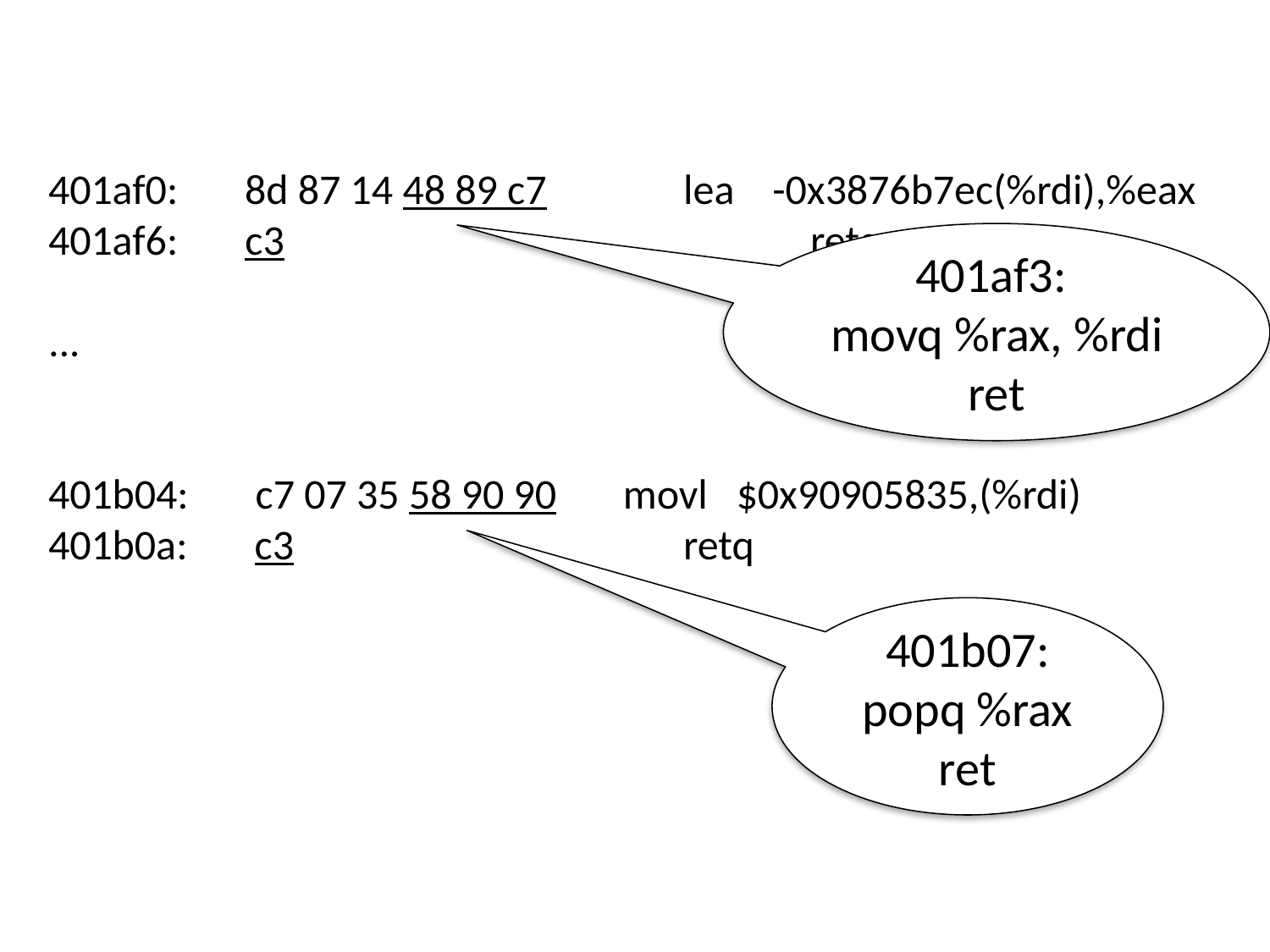

401af0:       8d 87 14 48 89 c7      	lea    -0x3876b7ec(%rdi),%eax
401af6:       c3                     		 	retq

...

401b04:       c7 07 35 58 90 90       movl   $0x90905835,(%rdi)
401b0a:       c3                      		retq
401af3:
movq %rax, %rdi
ret
401b07:
popq %rax
ret